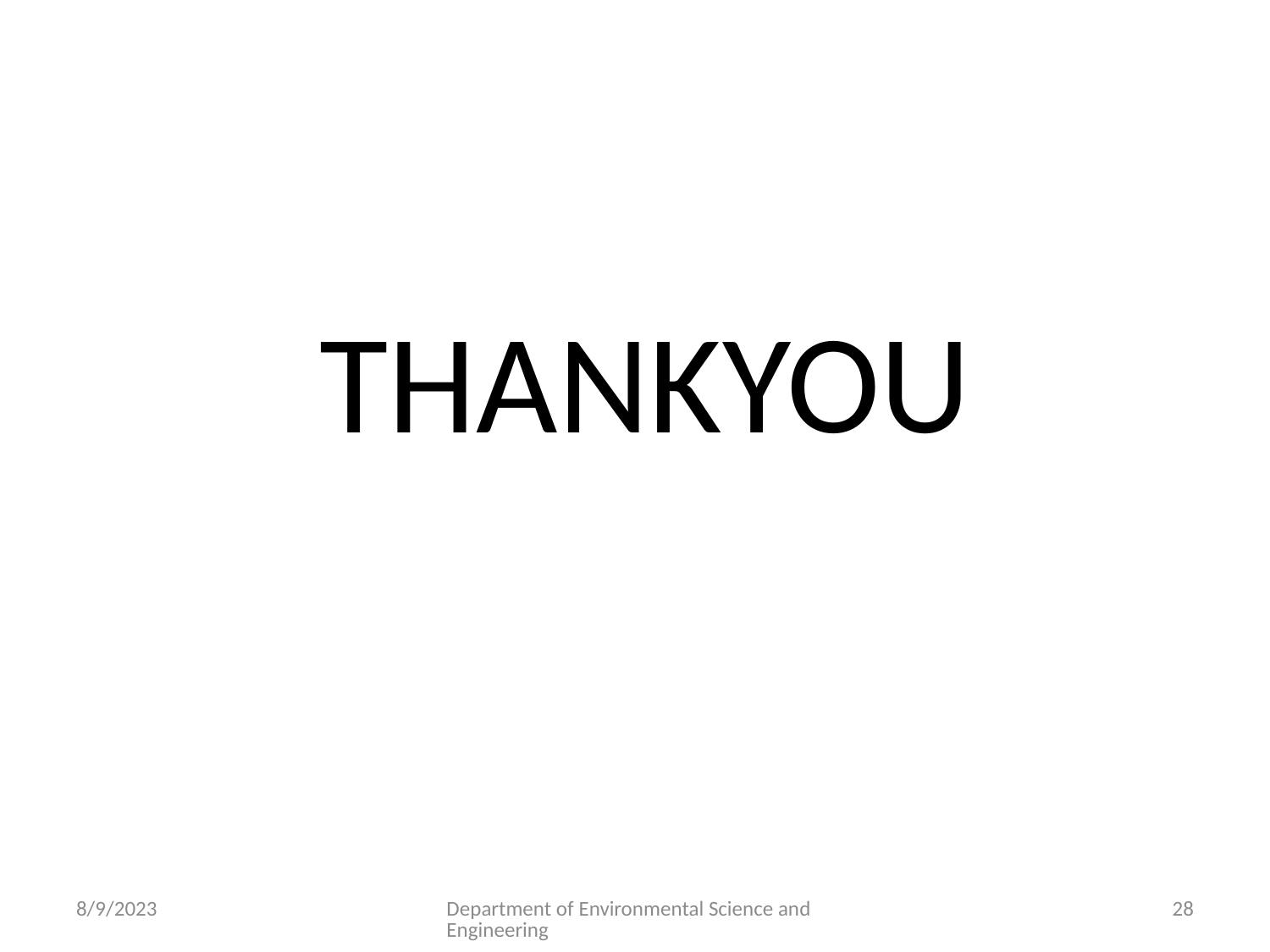

THANKYOU
8/9/2023
Department of Environmental Science and Engineering
28